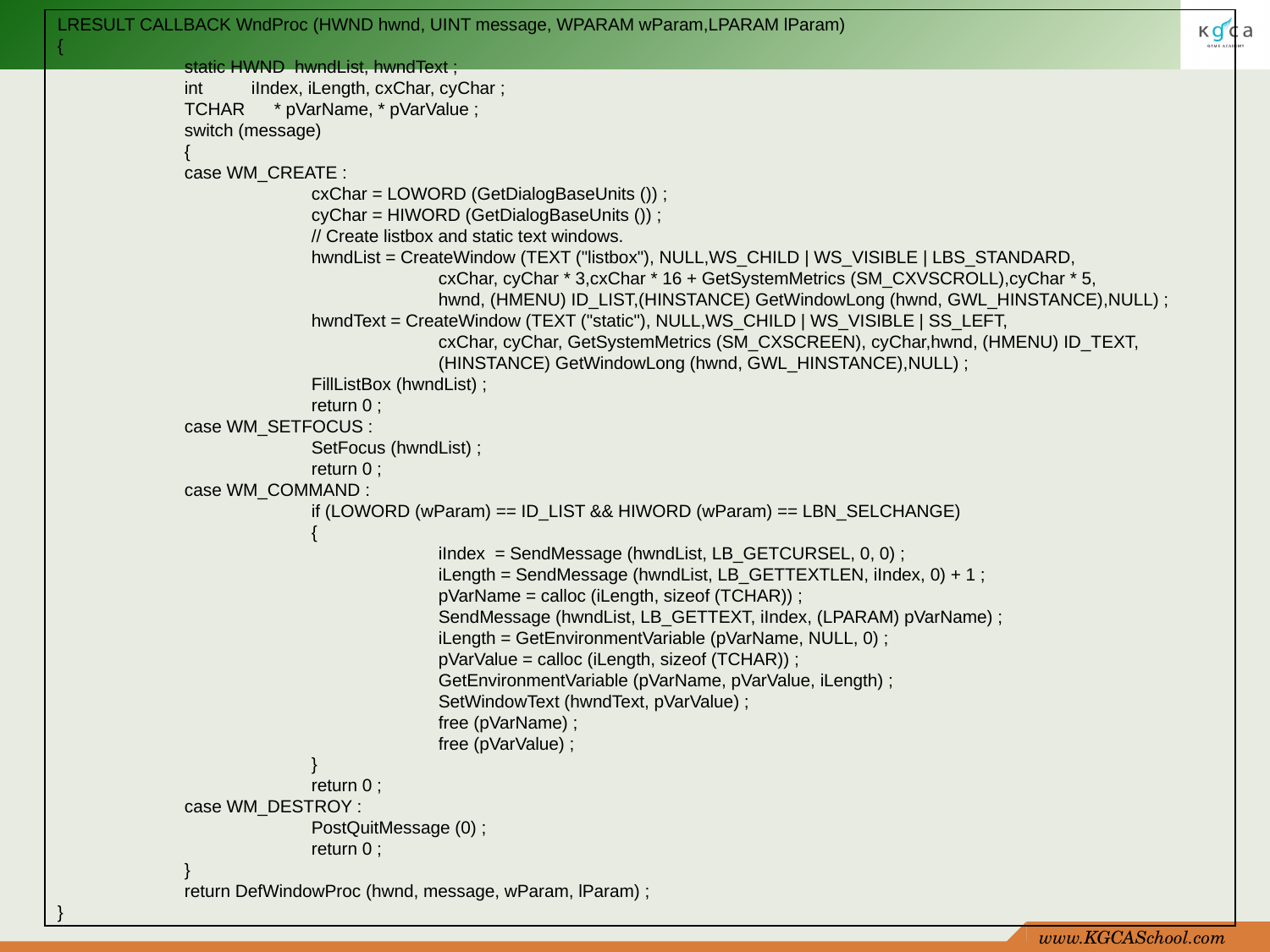

LRESULT CALLBACK WndProc (HWND hwnd, UINT message, WPARAM wParam,LPARAM lParam)
{
	static HWND  hwndList, hwndText ;
	int          iIndex, iLength, cxChar, cyChar ;
	TCHAR      * pVarName, * pVarValue ;
	switch (message)
	{
	case WM_CREATE :
		cxChar = LOWORD (GetDialogBaseUnits ()) ;
		cyChar = HIWORD (GetDialogBaseUnits ()) ;
		// Create listbox and static text windows.
		hwndList = CreateWindow (TEXT ("listbox"), NULL,WS_CHILD | WS_VISIBLE | LBS_STANDARD,
			cxChar, cyChar * 3,cxChar * 16 + GetSystemMetrics (SM_CXVSCROLL),cyChar * 5,
			hwnd, (HMENU) ID_LIST,(HINSTANCE) GetWindowLong (hwnd, GWL_HINSTANCE),NULL) ;
		hwndText = CreateWindow (TEXT ("static"), NULL,WS_CHILD | WS_VISIBLE | SS_LEFT,
			cxChar, cyChar, GetSystemMetrics (SM_CXSCREEN), cyChar,hwnd, (HMENU) ID_TEXT,
			(HINSTANCE) GetWindowLong (hwnd, GWL_HINSTANCE),NULL) ;
		FillListBox (hwndList) ;
		return 0 ;
	case WM_SETFOCUS :
		SetFocus (hwndList) ;
		return 0 ;
	case WM_COMMAND :
		if (LOWORD (wParam) == ID_LIST && HIWORD (wParam) == LBN_SELCHANGE)
		{
			iIndex  = SendMessage (hwndList, LB_GETCURSEL, 0, 0) ;
			iLength = SendMessage (hwndList, LB_GETTEXTLEN, iIndex, 0) + 1 ;
			pVarName = calloc (iLength, sizeof (TCHAR)) ;
			SendMessage (hwndList, LB_GETTEXT, iIndex, (LPARAM) pVarName) ;
			iLength = GetEnvironmentVariable (pVarName, NULL, 0) ;
			pVarValue = calloc (iLength, sizeof (TCHAR)) ;
			GetEnvironmentVariable (pVarName, pVarValue, iLength) ;
			SetWindowText (hwndText, pVarValue) ;
			free (pVarName) ;
			free (pVarValue) ;
		}
		return 0 ;
	case WM_DESTROY :
		PostQuitMessage (0) ;
		return 0 ;
	}
	return DefWindowProc (hwnd, message, wParam, lParam) ;
}